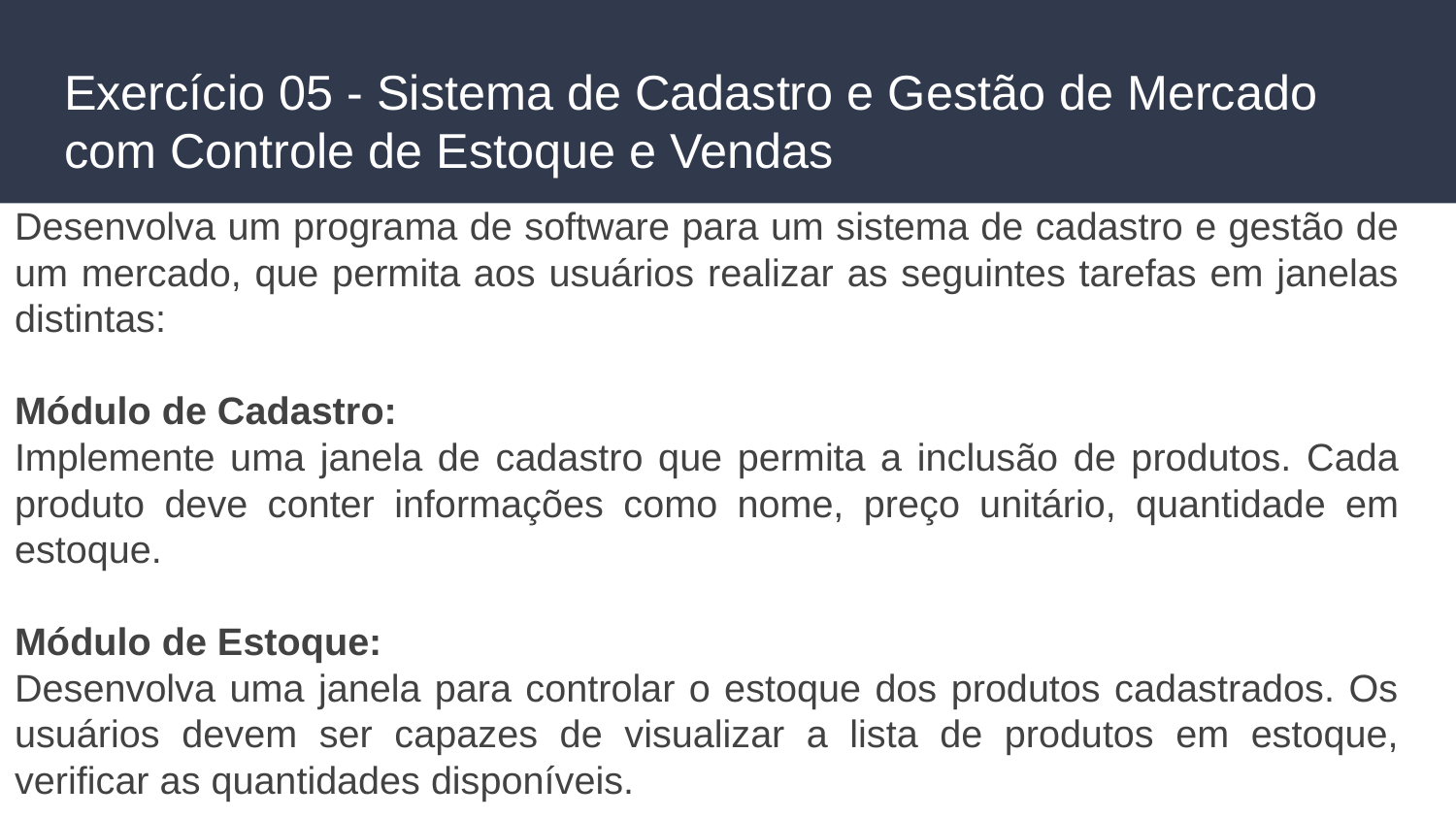

# Exercício 05 - Sistema de Cadastro e Gestão de Mercado com Controle de Estoque e Vendas
Desenvolva um programa de software para um sistema de cadastro e gestão de um mercado, que permita aos usuários realizar as seguintes tarefas em janelas distintas:

Módulo de Cadastro:
Implemente uma janela de cadastro que permita a inclusão de produtos. Cada produto deve conter informações como nome, preço unitário, quantidade em estoque.

Módulo de Estoque:
Desenvolva uma janela para controlar o estoque dos produtos cadastrados. Os usuários devem ser capazes de visualizar a lista de produtos em estoque, verificar as quantidades disponíveis.